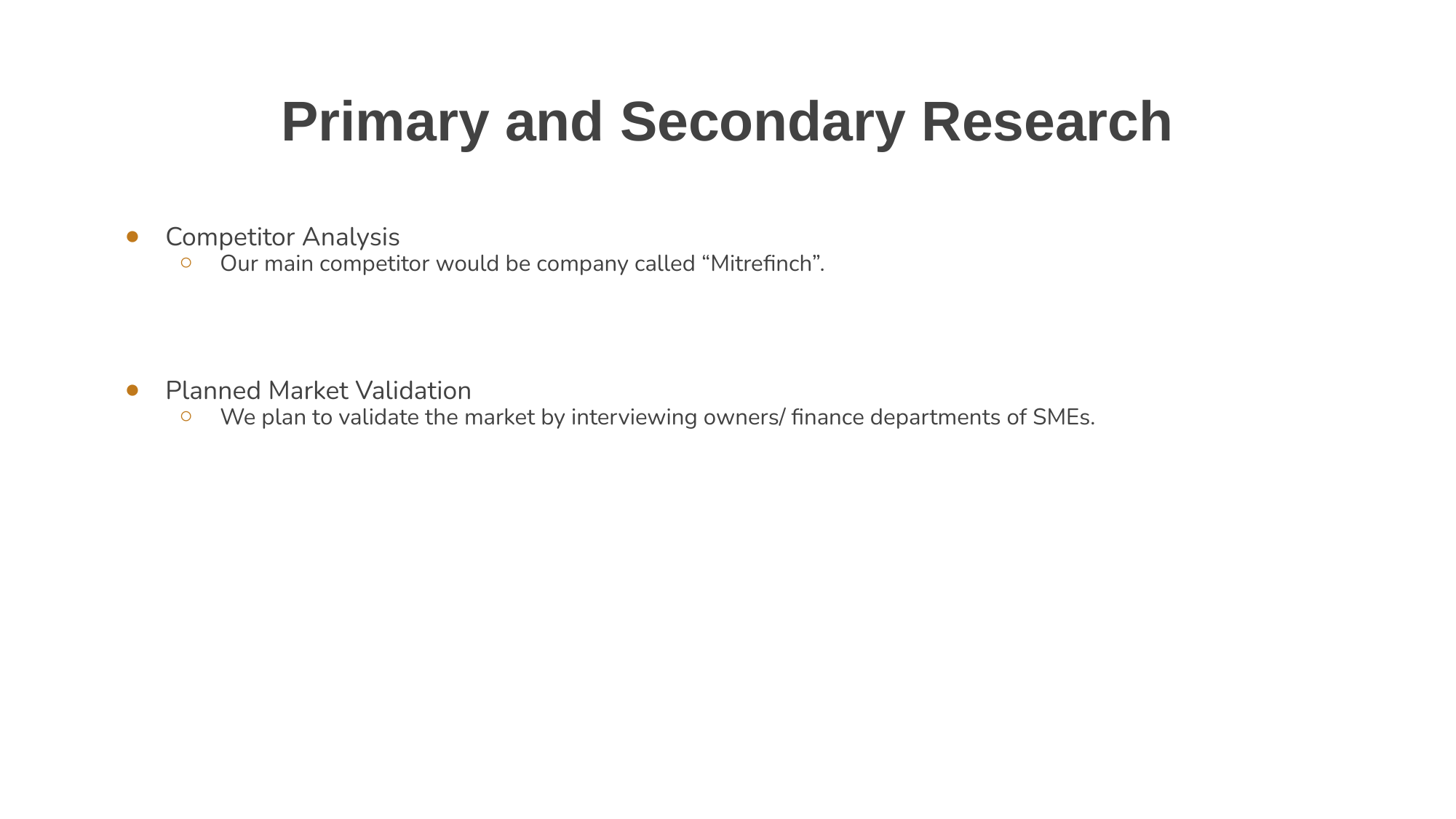

# Primary and Secondary Research
Competitor Analysis
Our main competitor would be company called “Mitrefinch”.

Planned Market Validation
We plan to validate the market by interviewing owners/ finance departments of SMEs.